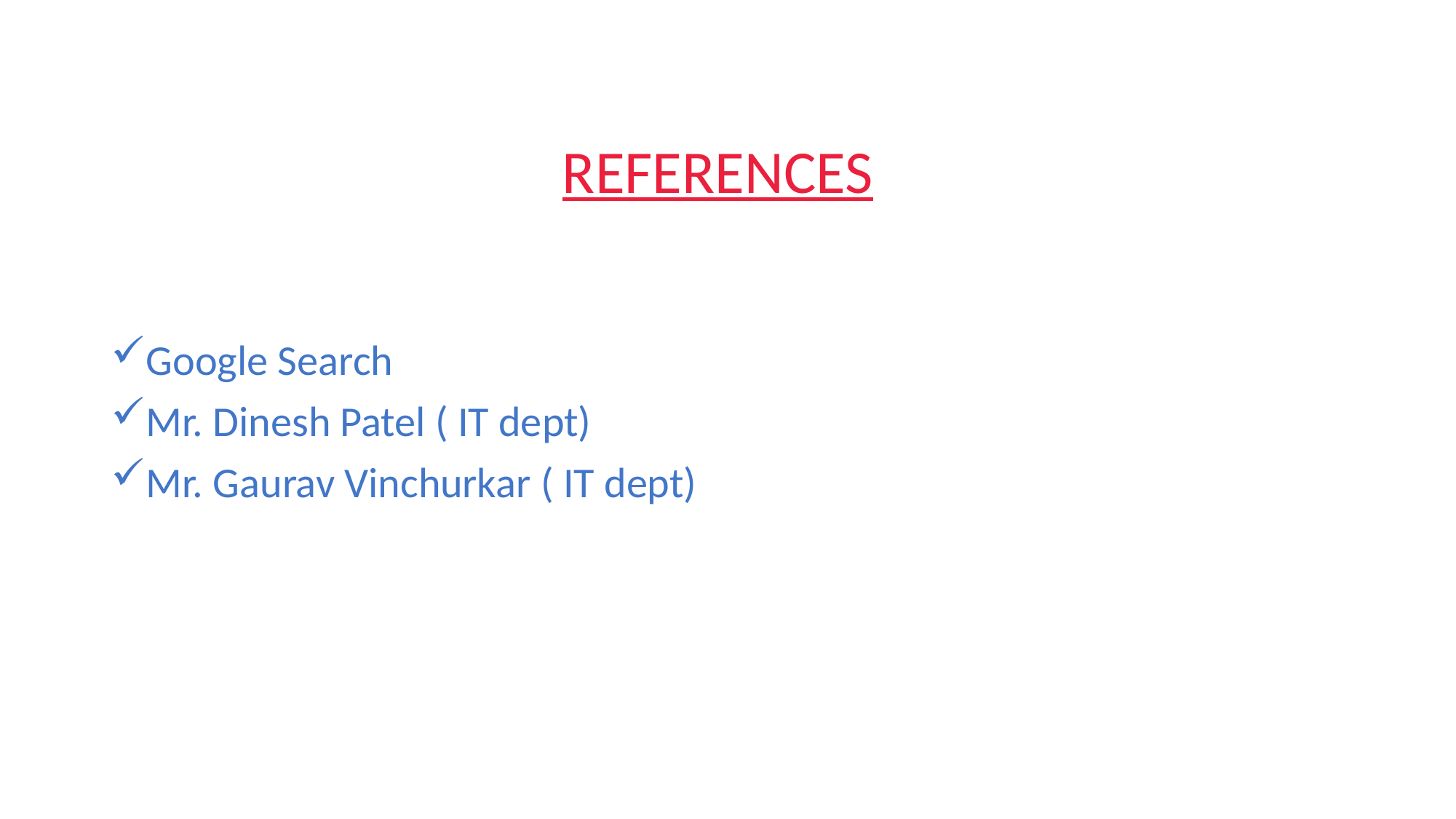

REFERENCES
Google Search
Mr. Dinesh Patel ( IT dept)
Mr. Gaurav Vinchurkar ( IT dept)